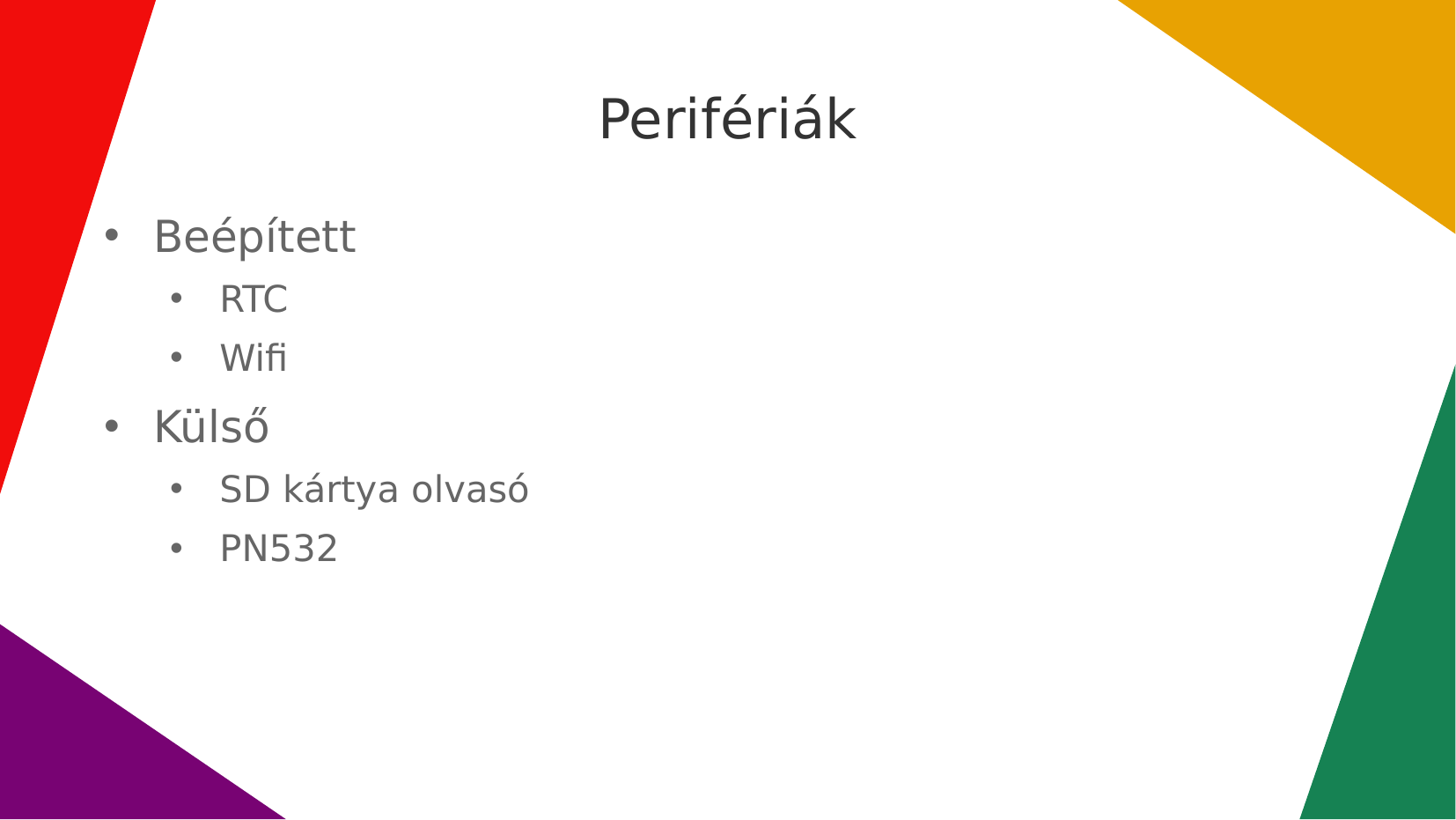

Perifériák
Beépített
RTC
Wifi
Külső
SD kártya olvasó
PN532